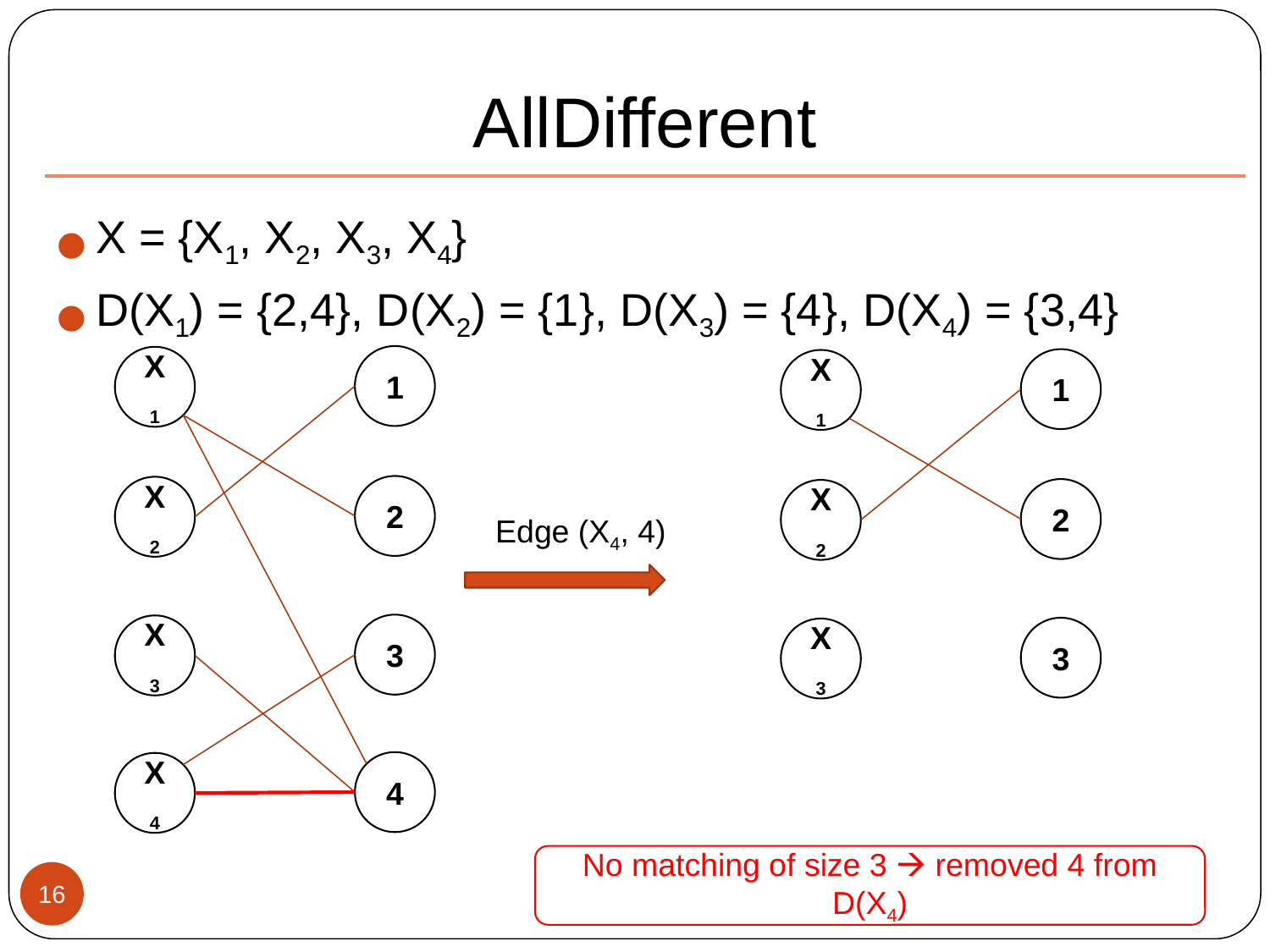

# AllDifferent
X = {X1, X2, X3, X4}
D(X1) = {2,4}, D(X2) = {1}, D(X3) = {4}, D(X4) = {3,4}

1
X1
1
X1
2
X2
2
X2
  Edge (X4, 4)

3
X3
3
X3
4
X4
No matching of size 3 🡪 removed 4 from D(X4)
16